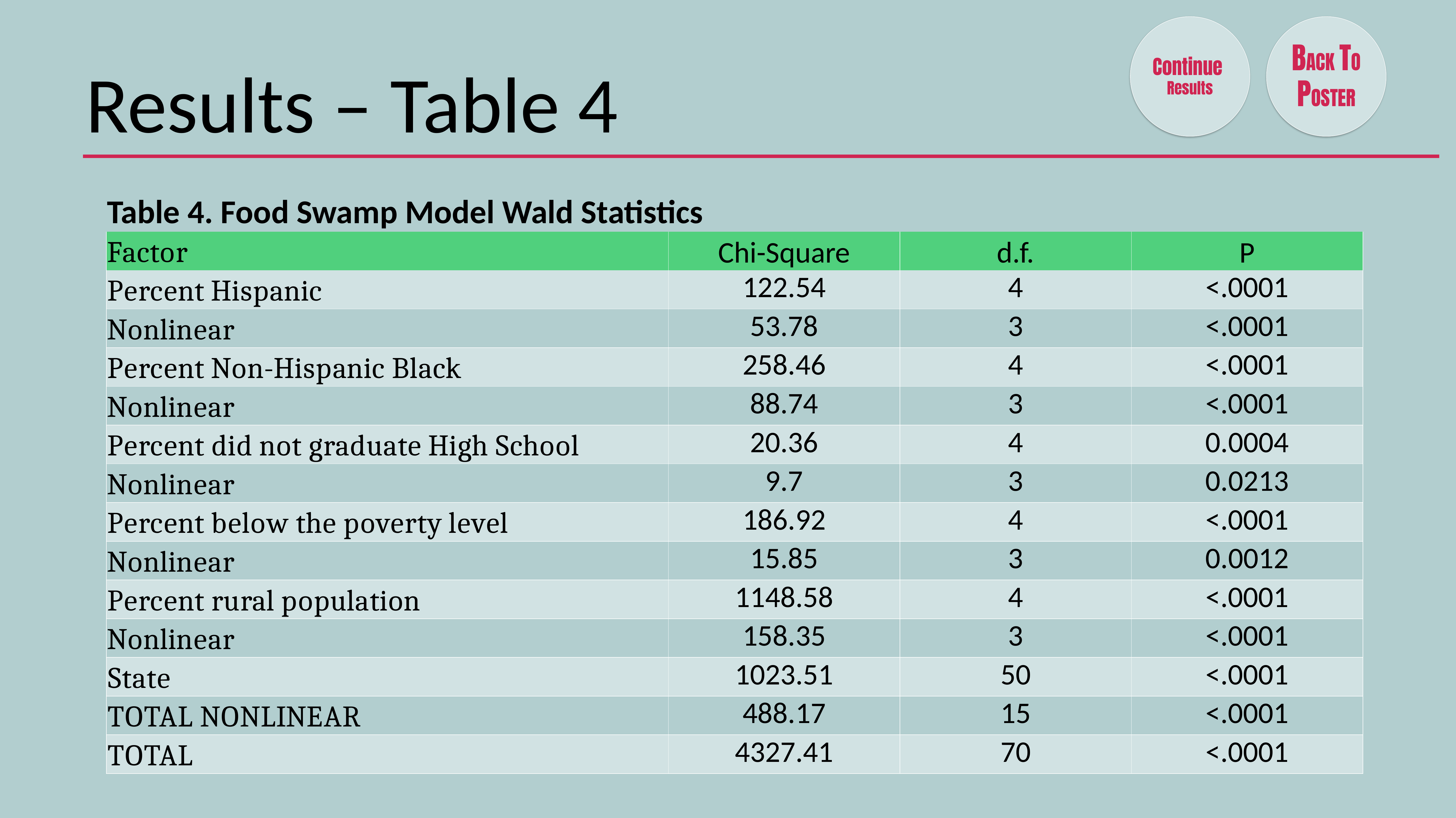

Continue  Results
BACK TO POSTER
# Results – Table 4
| Table 4. Food Swamp Model Wald Statistics |  |  |  |
| --- | --- | --- | --- |
| Factor | Chi-Square | d.f. | P |
| Percent Hispanic | 122.54 | 4 | <.0001 |
| Nonlinear | 53.78 | 3 | <.0001 |
| Percent Non-Hispanic Black | 258.46 | 4 | <.0001 |
| Nonlinear | 88.74 | 3 | <.0001 |
| Percent did not graduate High School | 20.36 | 4 | 0.0004 |
| Nonlinear | 9.7 | 3 | 0.0213 |
| Percent below the poverty level | 186.92 | 4 | <.0001 |
| Nonlinear | 15.85 | 3 | 0.0012 |
| Percent rural population | 1148.58 | 4 | <.0001 |
| Nonlinear | 158.35 | 3 | <.0001 |
| State | 1023.51 | 50 | <.0001 |
| TOTAL NONLINEAR | 488.17 | 15 | <.0001 |
| TOTAL | 4327.41 | 70 | <.0001 |